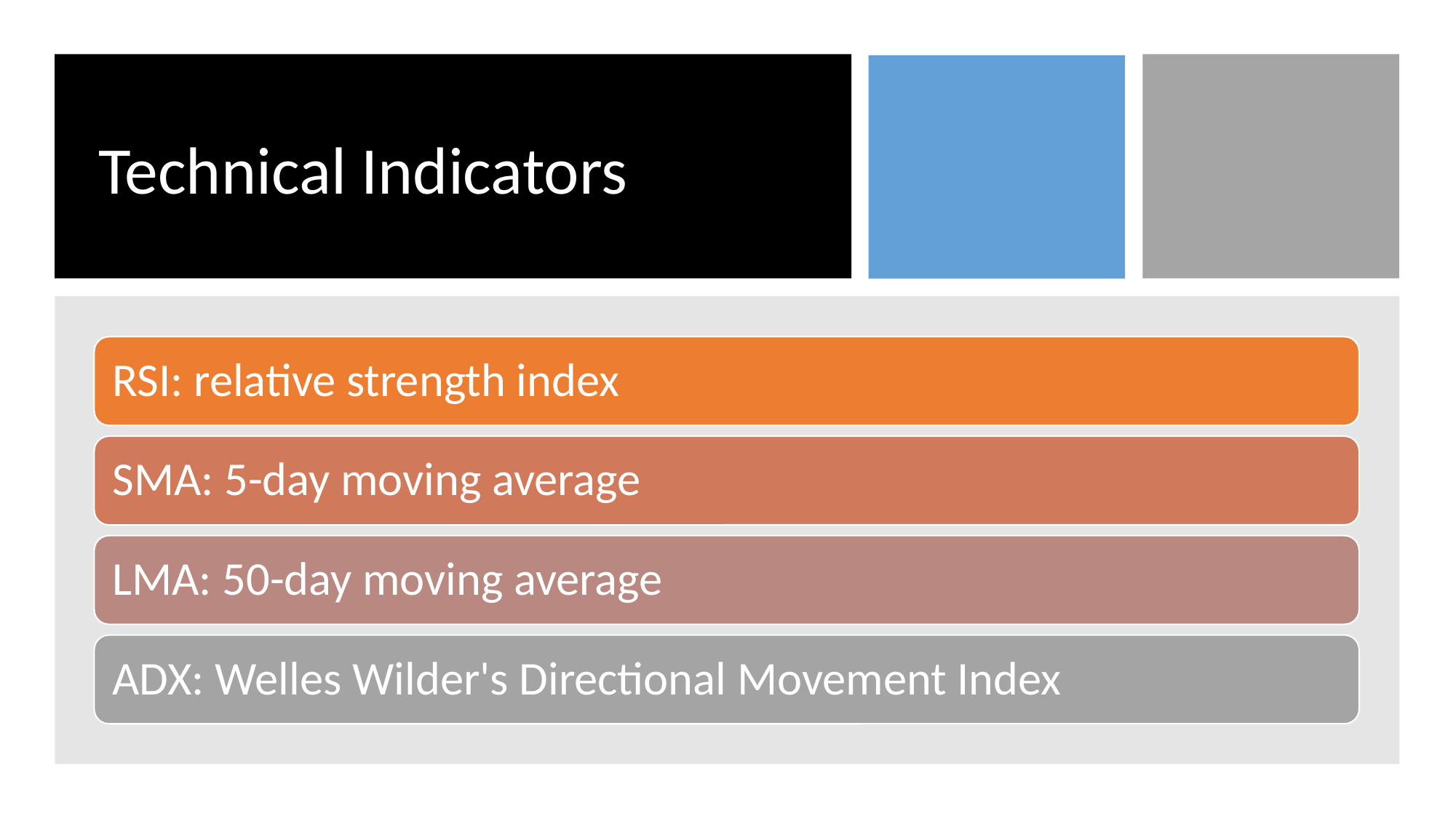

# Technical Indicators

RSI: relative strength index

SMA: 5-day moving average

LMA: 50-day moving average

ADX: Welles Wilder's Directional Movement Index